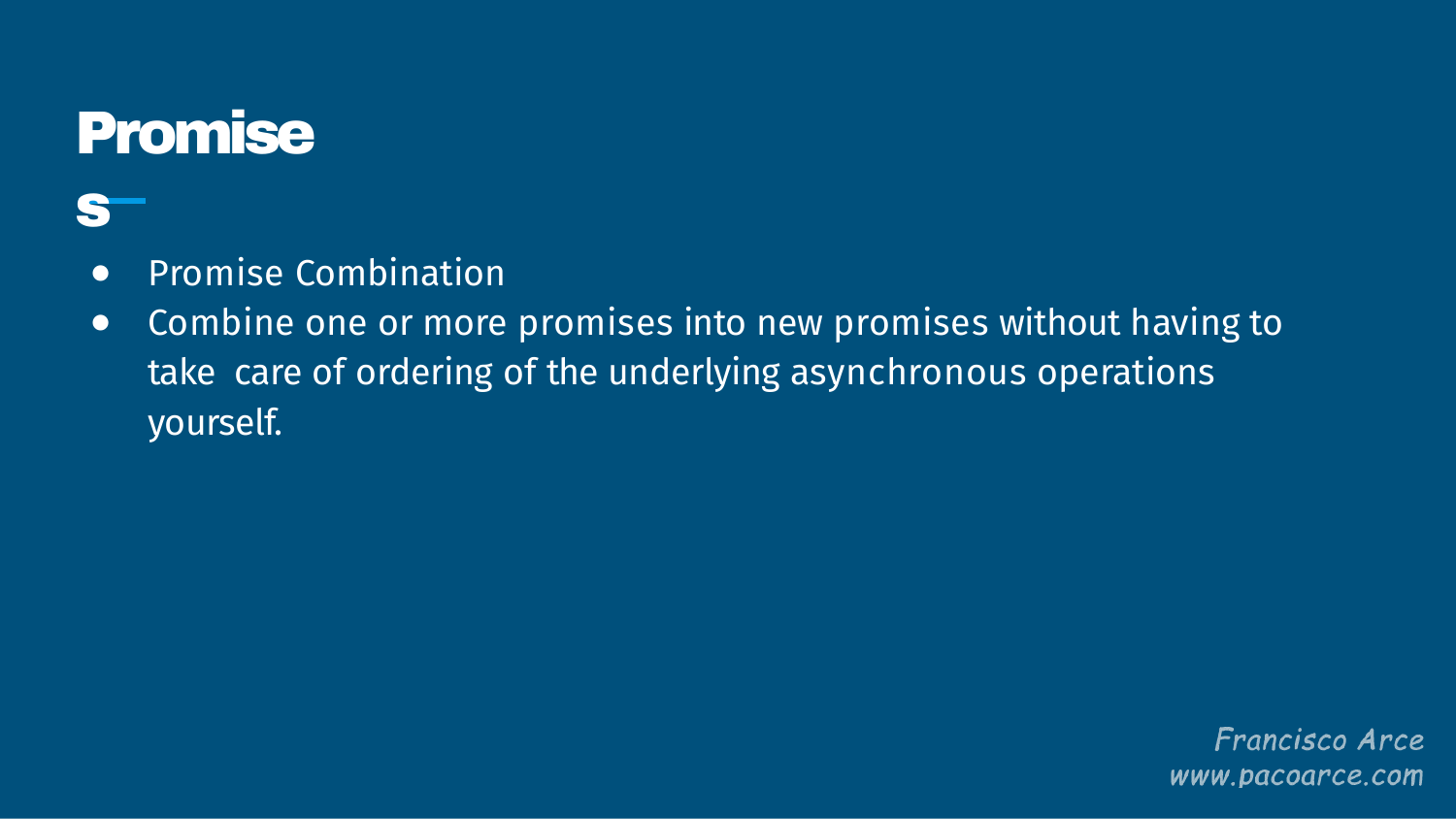

# Promises

Promise Combination
Combine one or more promises into new promises without having to take  care of ordering of the underlying asynchronous operations yourself.